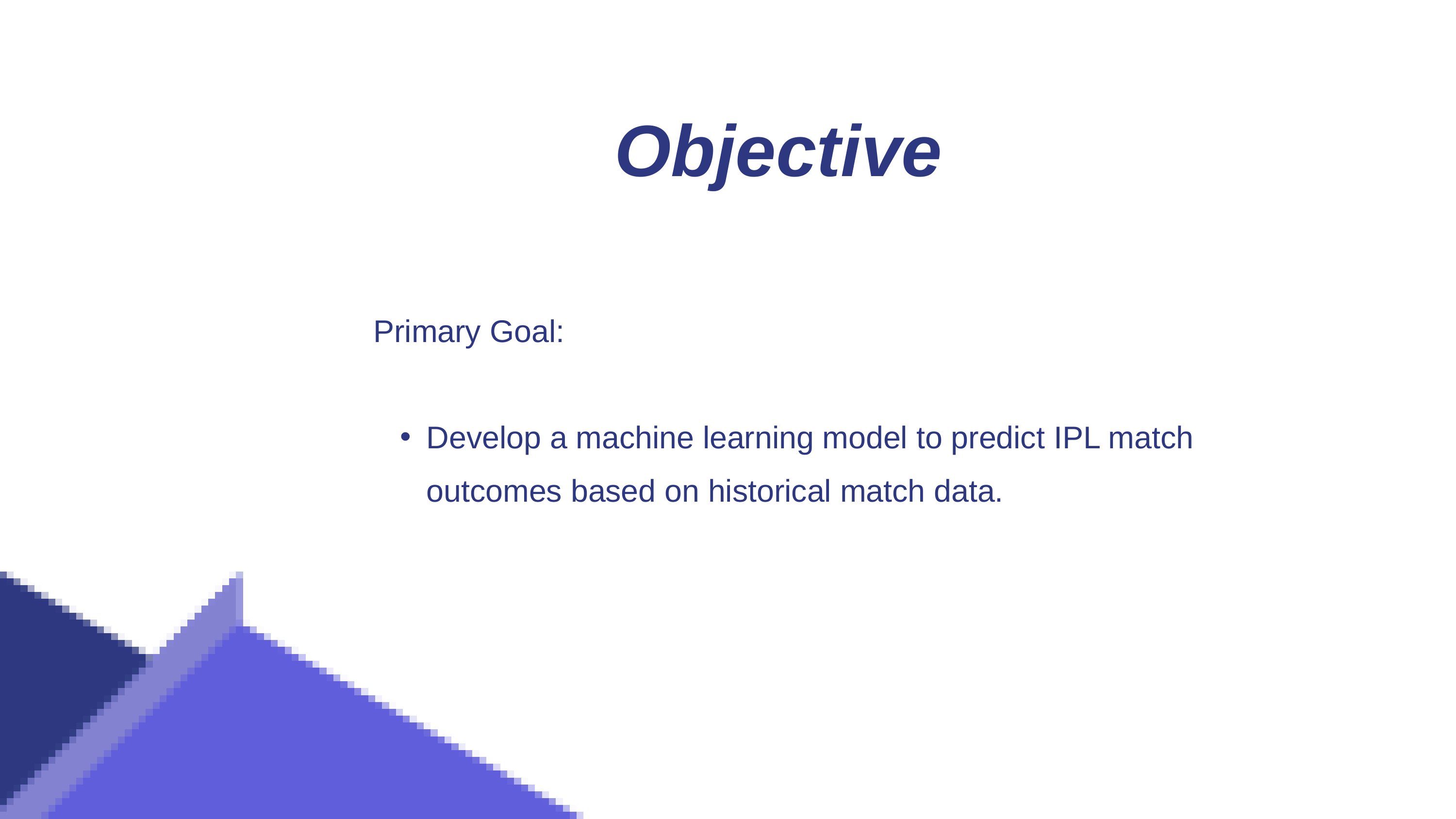

Objective
Primary Goal:

Develop a machine learning model to predict IPL match outcomes based on historical match data.